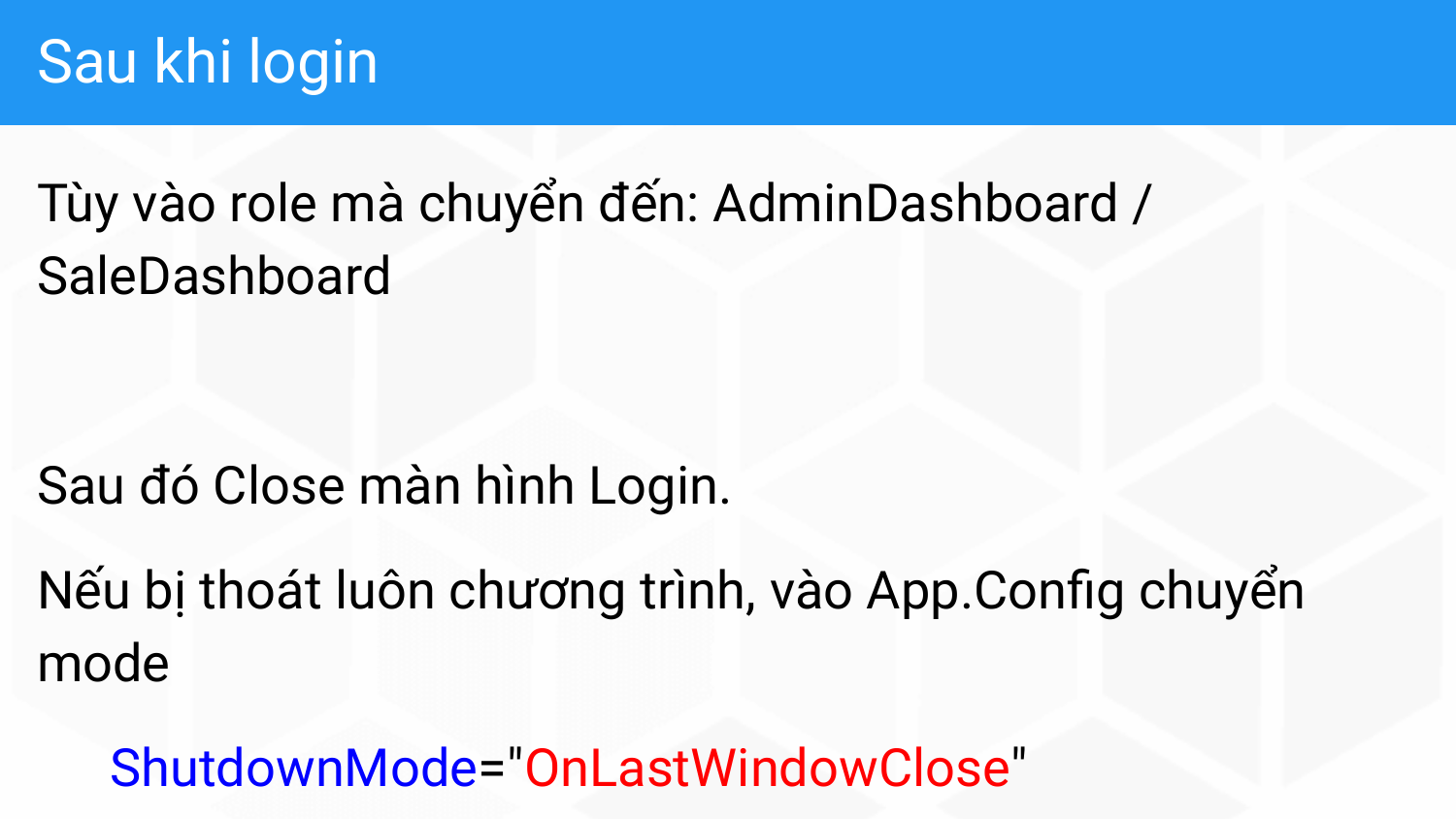

# Sau khi login
Tùy vào role mà chuyển đến: AdminDashboard / SaleDashboard

Sau đó Close màn hình Login.
Nếu bị thoát luôn chương trình, vào App.Config chuyển mode
ShutdownMode="OnLastWindowClose"